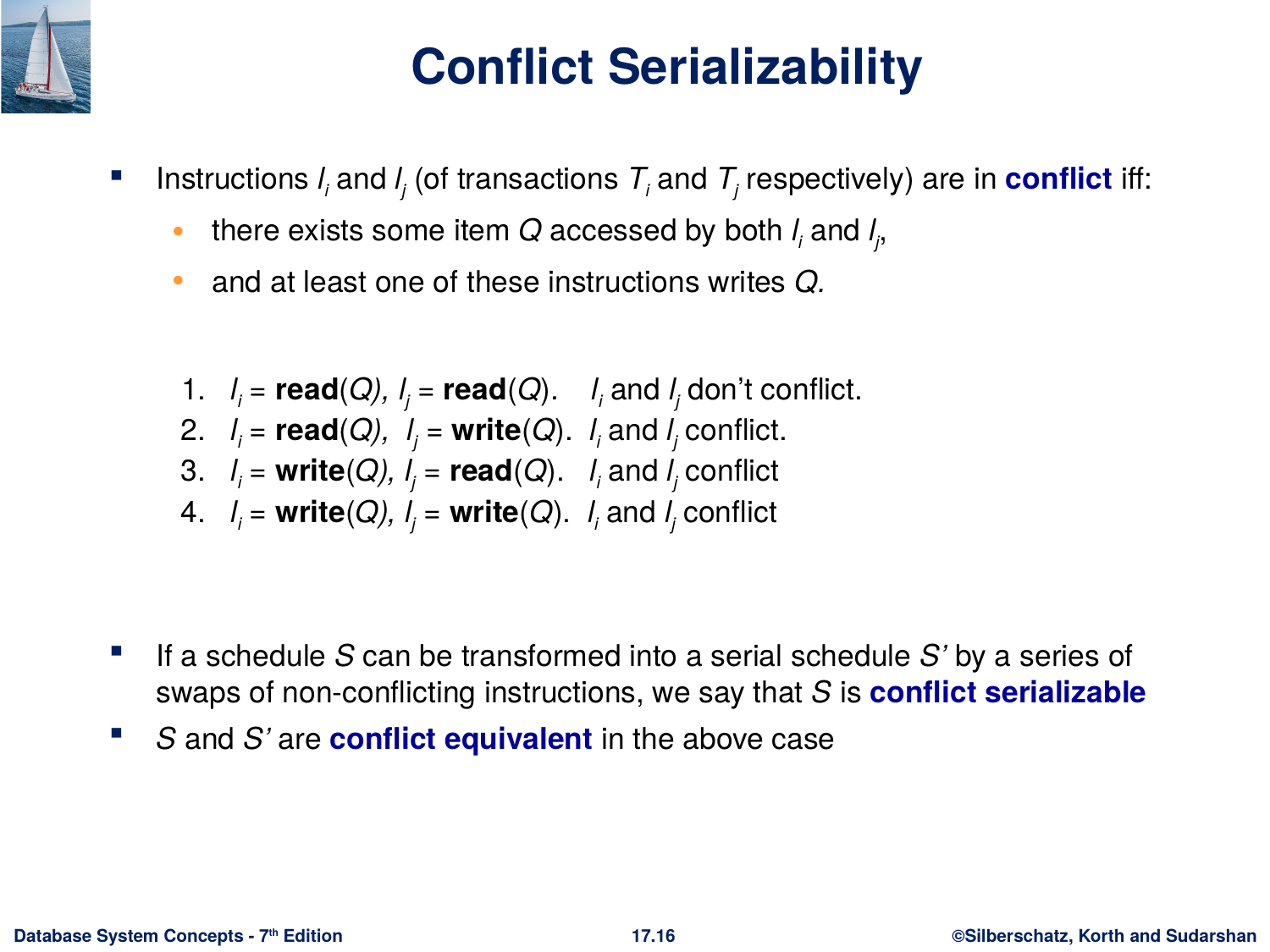

# Conflict Serializability
Instructions li and lj (of transactions Ti and Tj respectively) are in conflict iff:
there exists some item Q accessed by both li and lj,
and at least one of these instructions writes Q.

	   1.   li = read(Q), lj = read(Q).    li and lj don’t conflict.
   2.   li = read(Q),  lj = write(Q).  li and lj conflict.
   3.   li = write(Q), lj = read(Q).   li and lj conflict
   4.   li = write(Q), lj = write(Q).  li and lj conflict

If a schedule S can be transformed into a serial schedule S’ by a series of swaps of non-conflicting instructions, we say that S is conflict serializable
S and S’ are conflict equivalent in the above case